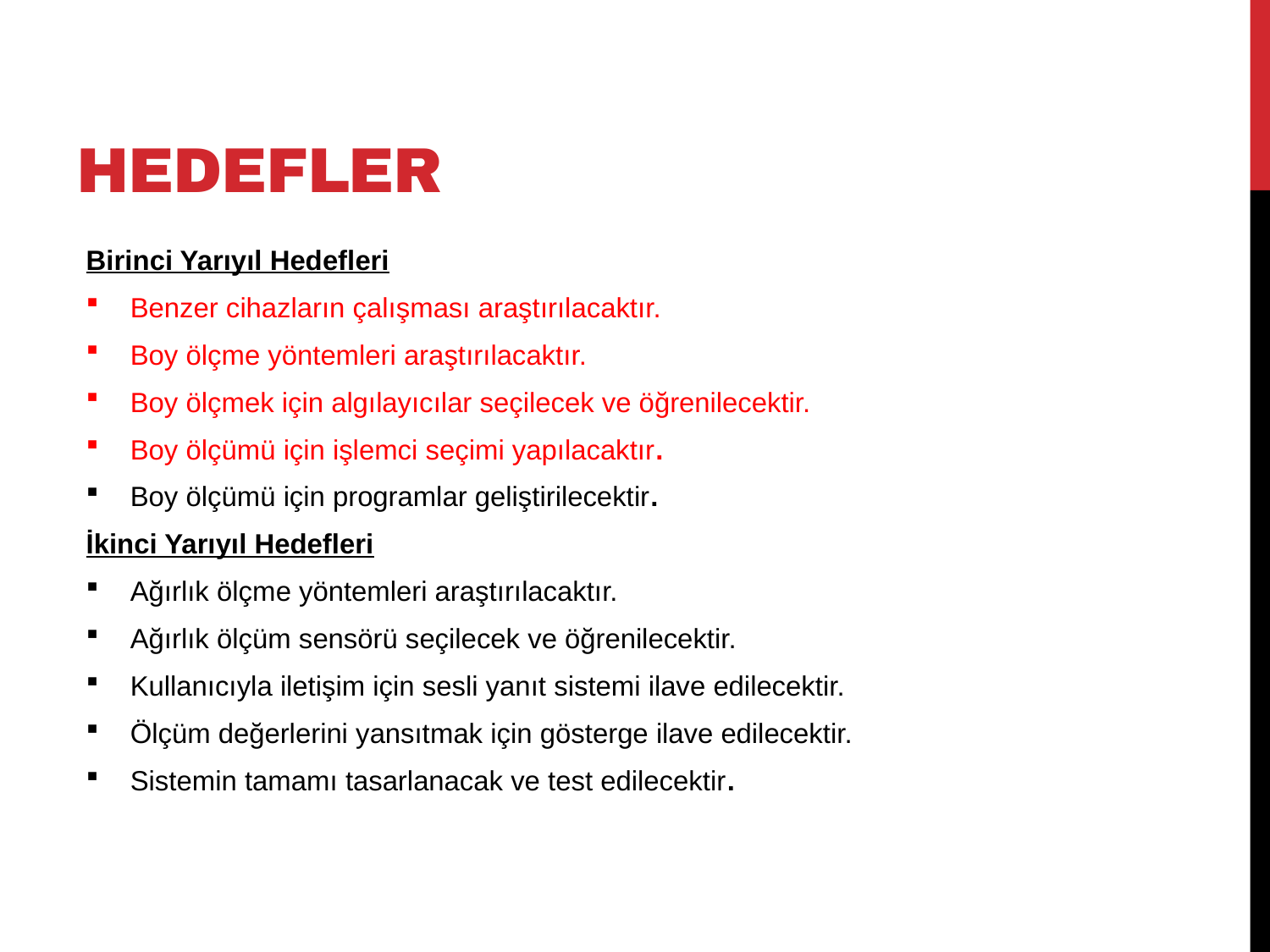

# Hedefler
Birinci Yarıyıl Hedefleri
Benzer cihazların çalışması araştırılacaktır.
Boy ölçme yöntemleri araştırılacaktır.
Boy ölçmek için algılayıcılar seçilecek ve öğrenilecektir.
Boy ölçümü için işlemci seçimi yapılacaktır.
Boy ölçümü için programlar geliştirilecektir.
İkinci Yarıyıl Hedefleri
Ağırlık ölçme yöntemleri araştırılacaktır.
Ağırlık ölçüm sensörü seçilecek ve öğrenilecektir.
Kullanıcıyla iletişim için sesli yanıt sistemi ilave edilecektir.
Ölçüm değerlerini yansıtmak için gösterge ilave edilecektir.
Sistemin tamamı tasarlanacak ve test edilecektir.